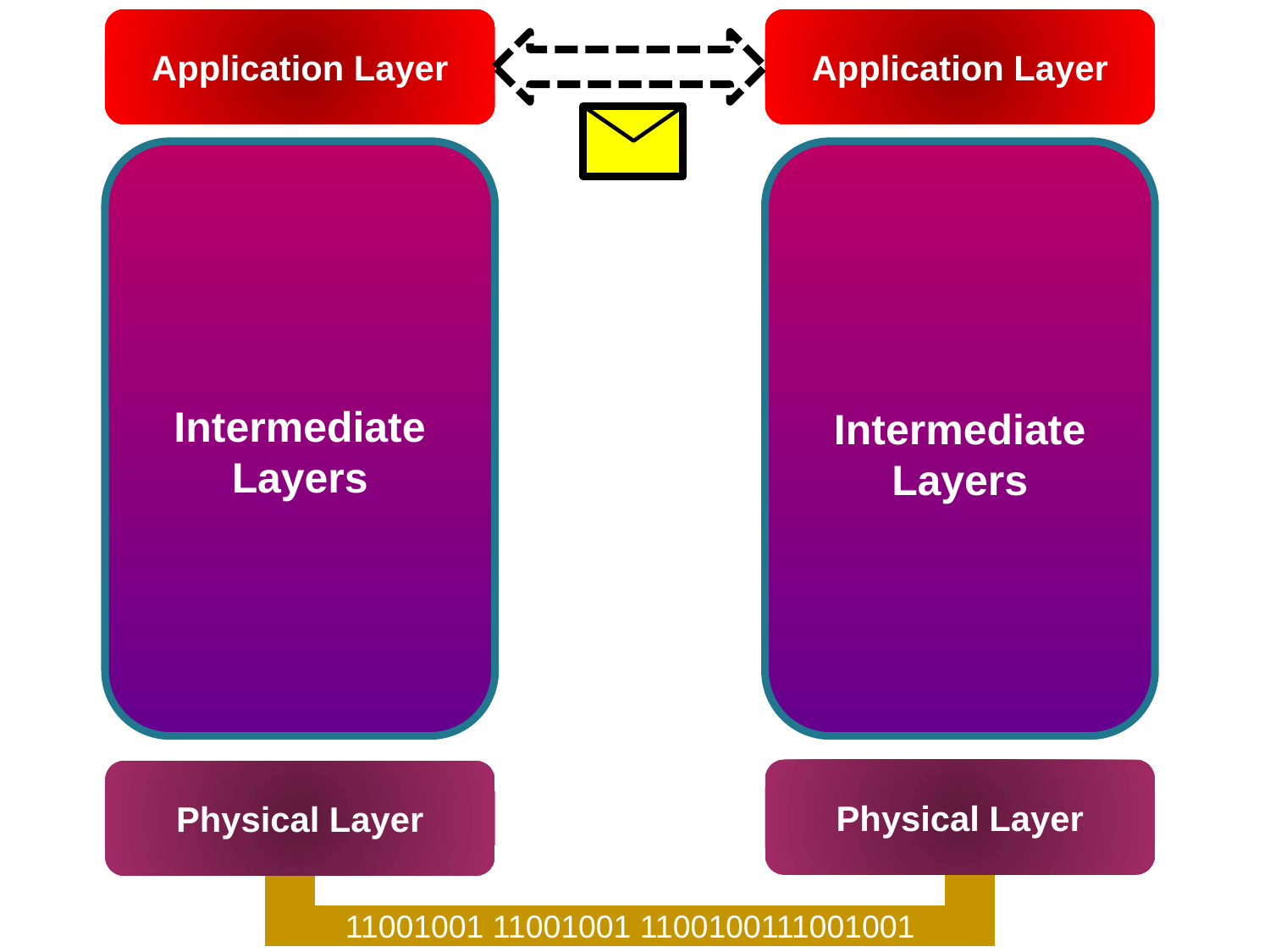

Application Layer
Application Layer

Intermediate
Layers
Intermediate
Layers

Physical Layer
Physical Layer

11001001 11001001 1100100111001001